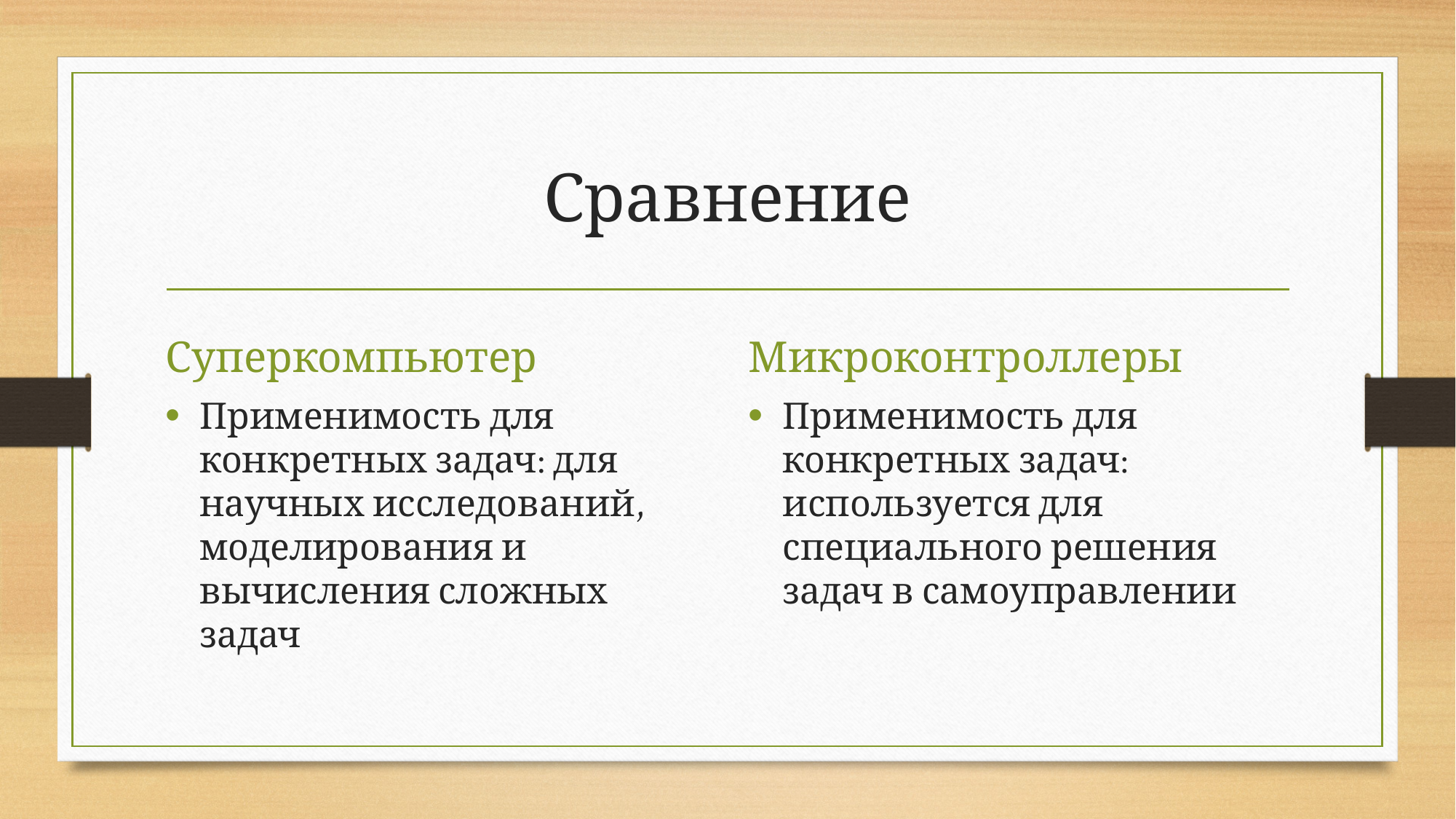

# Сравнение
Суперкомпьютер
Микроконтроллеры
Применимость для конкретных задач: для научных исследований, моделирования и вычисления сложных задач
Применимость для конкретных задач: используется для специального решения задач в самоуправлении